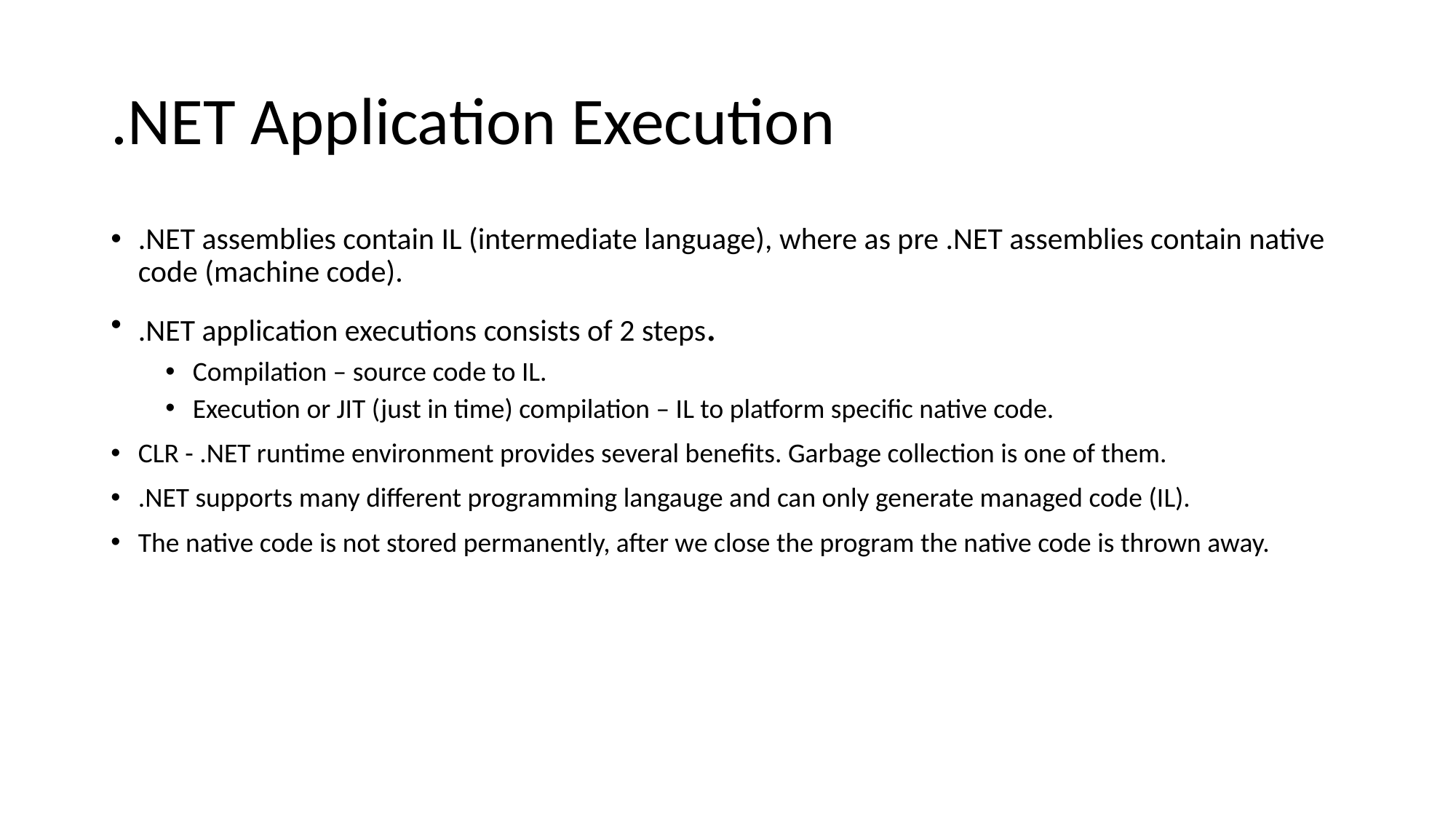

# .NET Application Execution
.NET assemblies contain IL (intermediate language), where as pre .NET assemblies contain native code (machine code).
.NET application executions consists of 2 steps.
Compilation – source code to IL.
Execution or JIT (just in time) compilation – IL to platform specific native code.
CLR - .NET runtime environment provides several benefits. Garbage collection is one of them.
.NET supports many different programming langauge and can only generate managed code (IL).
The native code is not stored permanently, after we close the program the native code is thrown away.